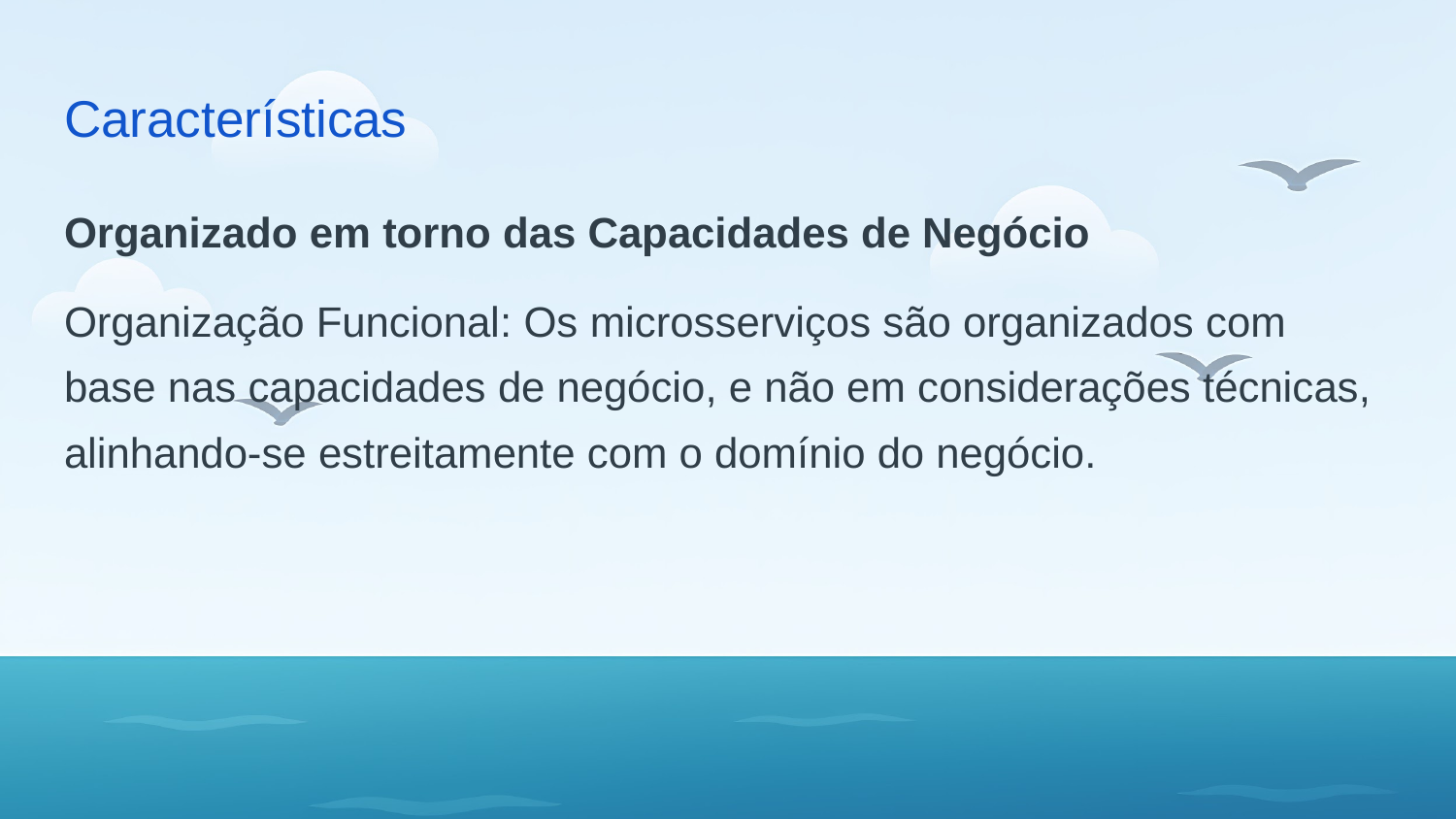

# Características
Organizado em torno das Capacidades de Negócio
Organização Funcional: Os microsserviços são organizados com base nas capacidades de negócio, e não em considerações técnicas, alinhando-se estreitamente com o domínio do negócio.